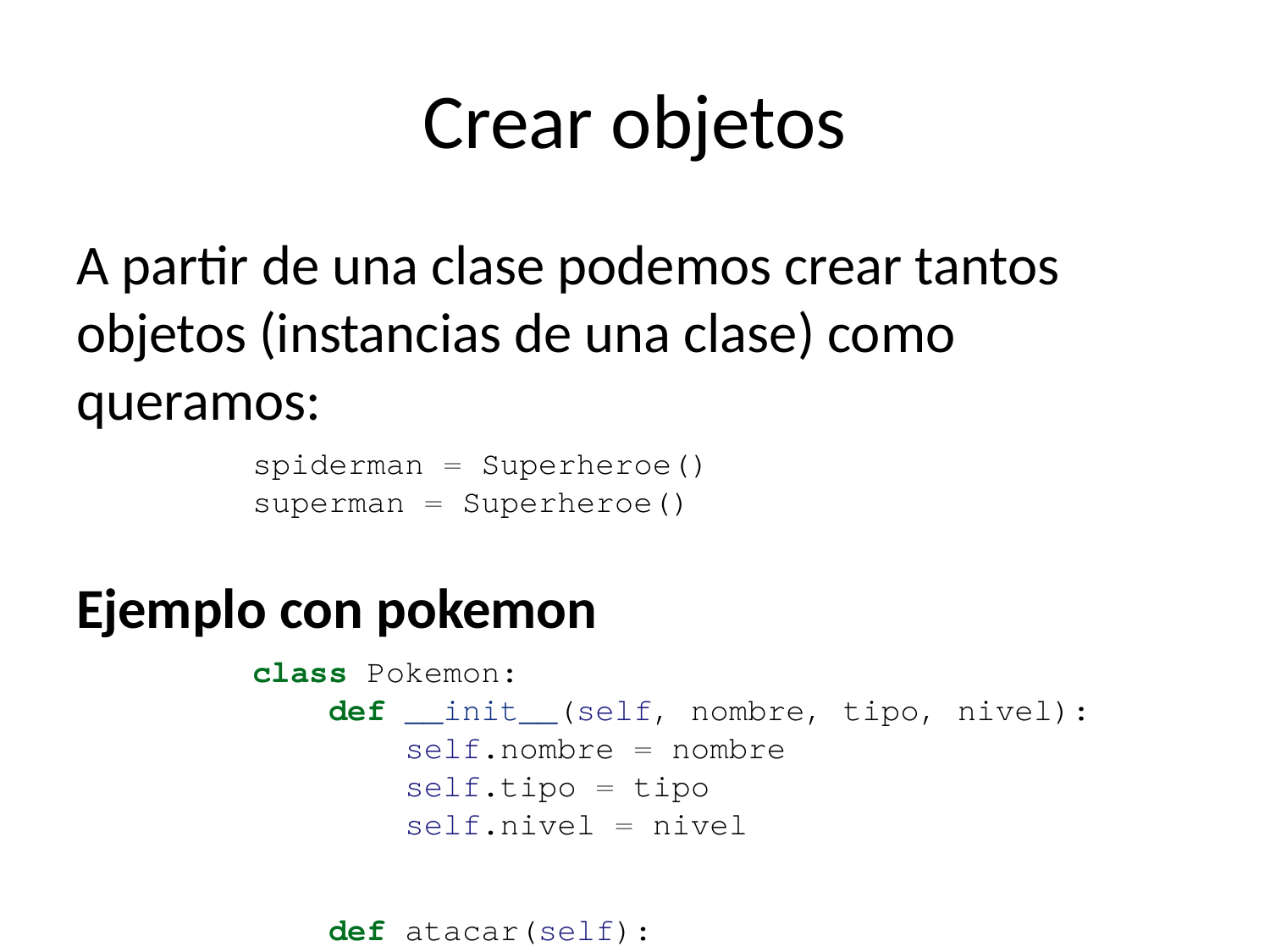

# Crear objetos
A partir de una clase podemos crear tantos objetos (instancias de una clase) como queramos:
spiderman = Superheroe()
superman = Superheroe()
Ejemplo con pokemon
class Pokemon:
    def __init__(self, nombre, tipo, nivel):
        self.nombre = nombre
        self.tipo = tipo
        self.nivel = nivel
    def atacar(self):
        print(f"{self.nombre} ha usado un ataque de {self.tipo}")
    def subir_nivel(self):
        self.nivel += 1
        print(f"{self.nombre} ha subido al nivel {self.nivel}")
pikachu = Pokemon("Pikachu", "Trueno", 5)
pikachu.atacar()
pikachu.subir_nivel()